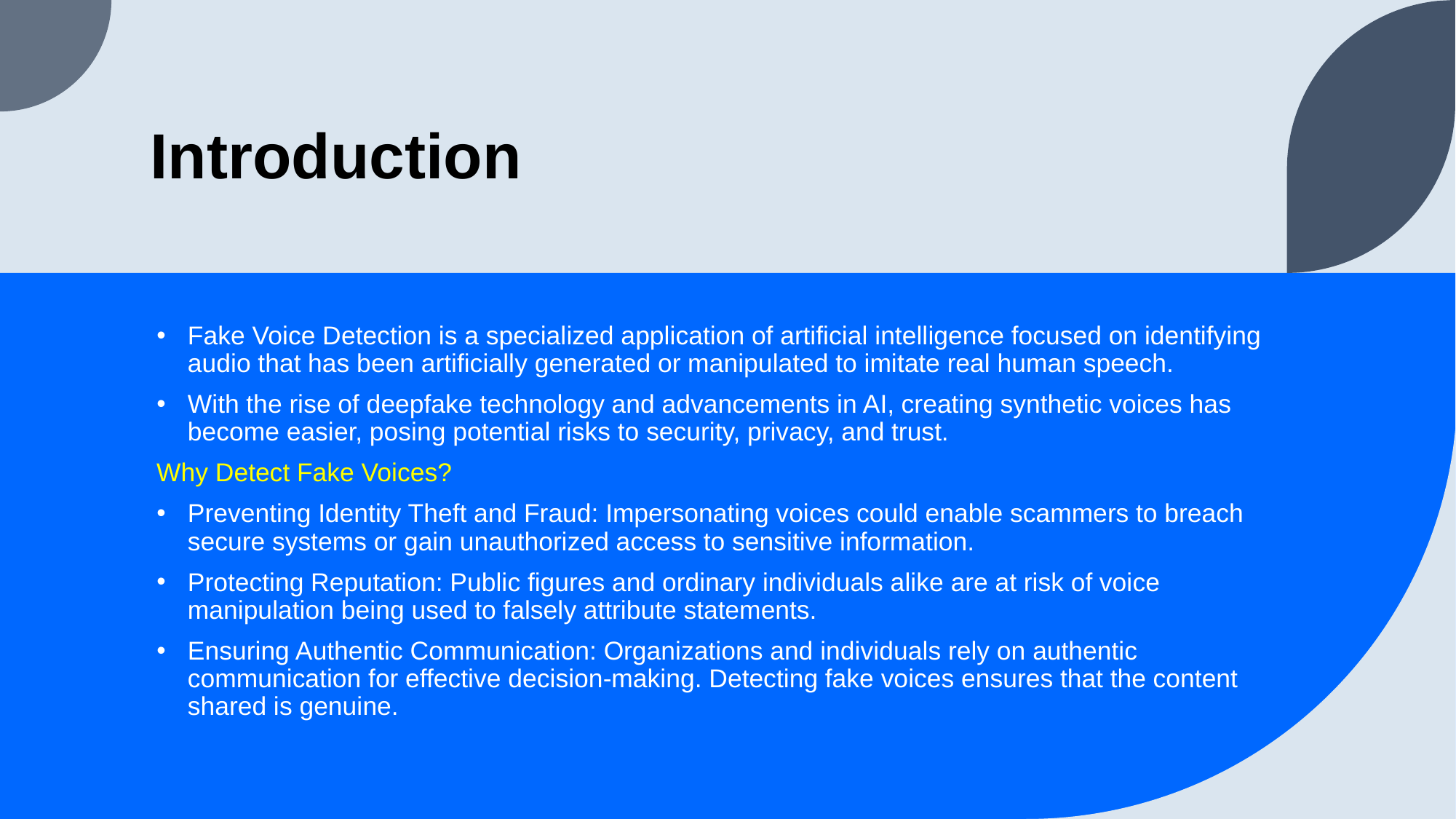

# Introduction
Fake Voice Detection is a specialized application of artificial intelligence focused on identifying audio that has been artificially generated or manipulated to imitate real human speech.
With the rise of deepfake technology and advancements in AI, creating synthetic voices has become easier, posing potential risks to security, privacy, and trust.
Why Detect Fake Voices?
Preventing Identity Theft and Fraud: Impersonating voices could enable scammers to breach secure systems or gain unauthorized access to sensitive information.
Protecting Reputation: Public figures and ordinary individuals alike are at risk of voice manipulation being used to falsely attribute statements.
Ensuring Authentic Communication: Organizations and individuals rely on authentic communication for effective decision-making. Detecting fake voices ensures that the content shared is genuine.